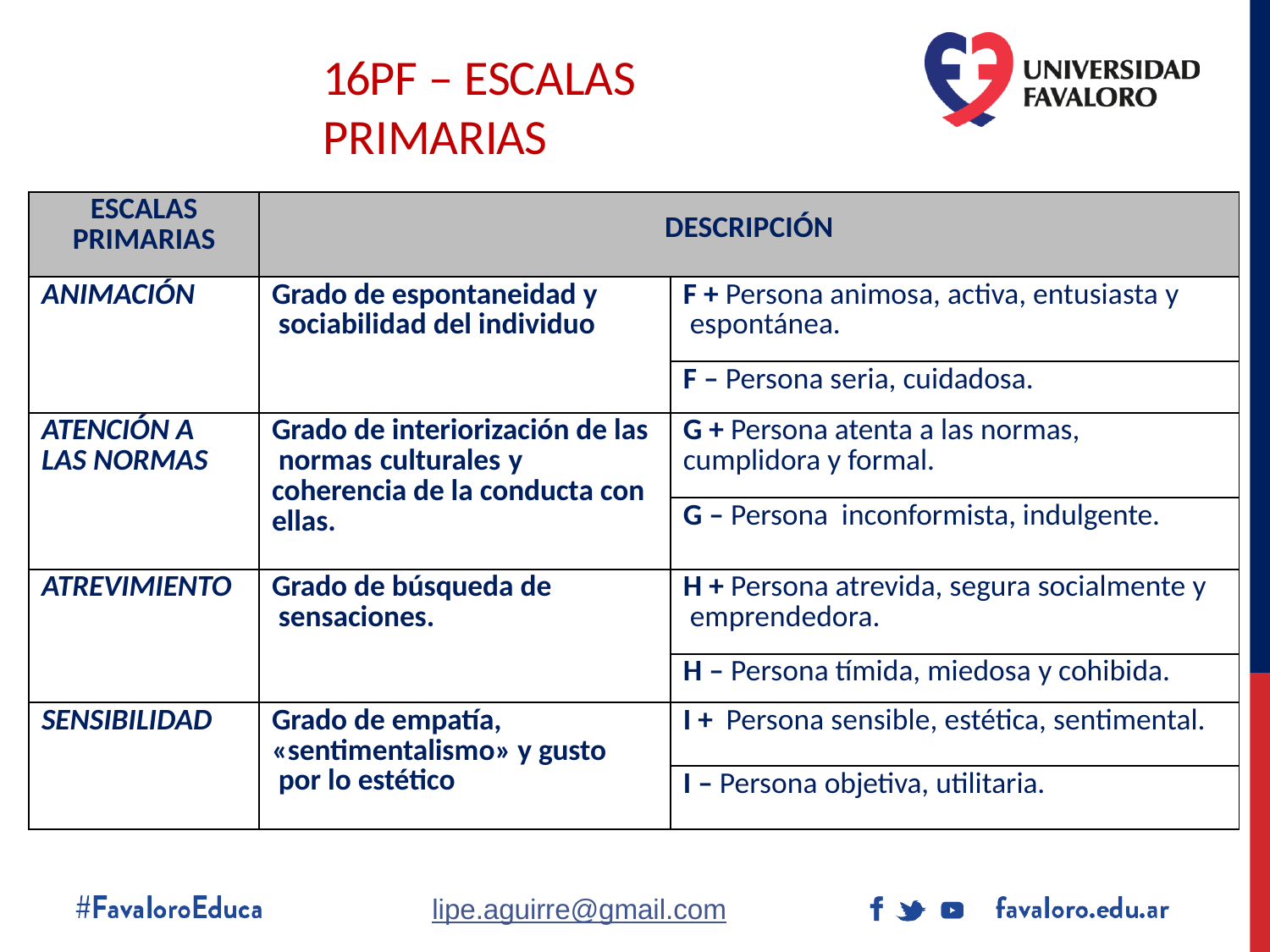

# 16PF – ESCALAS PRIMARIAS
| ESCALAS PRIMARIAS | DESCRIPCIÓN |  |
| --- | --- | --- |
| ANIMACIÓN | Grado de espontaneidad y sociabilidad del individuo | F + Persona animosa, activa, entusiasta y espontánea. |
|  |  | F – Persona seria, cuidadosa. |
| ATENCIÓN A LAS NORMAS | Grado de interiorización de las normas culturales y coherencia de la conducta con ellas. | G + Persona atenta a las normas, cumplidora y formal. |
|  |  | G – Persona inconformista, indulgente. |
| ATREVIMIENTO | Grado de búsqueda de sensaciones. | H + Persona atrevida, segura socialmente y emprendedora. |
|  |  | H – Persona tímida, miedosa y cohibida. |
| SENSIBILIDAD | Grado de empatía, «sentimentalismo» y gusto por lo estético | I + Persona sensible, estética, sentimental. |
|  |  | I – Persona objetiva, utilitaria. |
lipe.aguirre@gmail.com